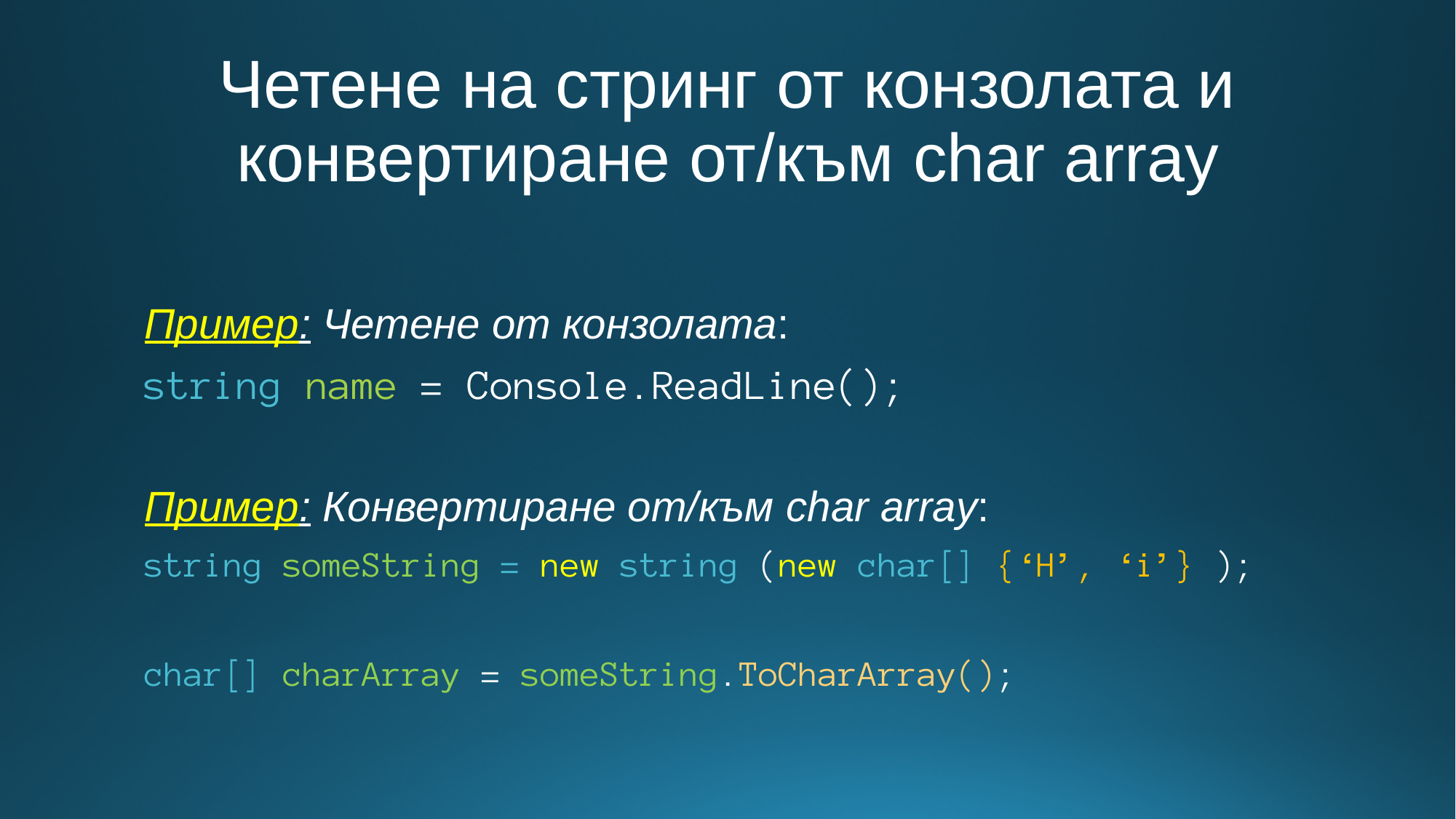

# Четене на стринг от конзолата и конвертиране от/към char array
Пример: Четене от конзолата:
string name = Console.ReadLine();

Пример: Конвертиране от/към char array:
string someString = new string (new char[] {‘H’, ‘i’} );

char[] charArray = someString.ToCharArray();